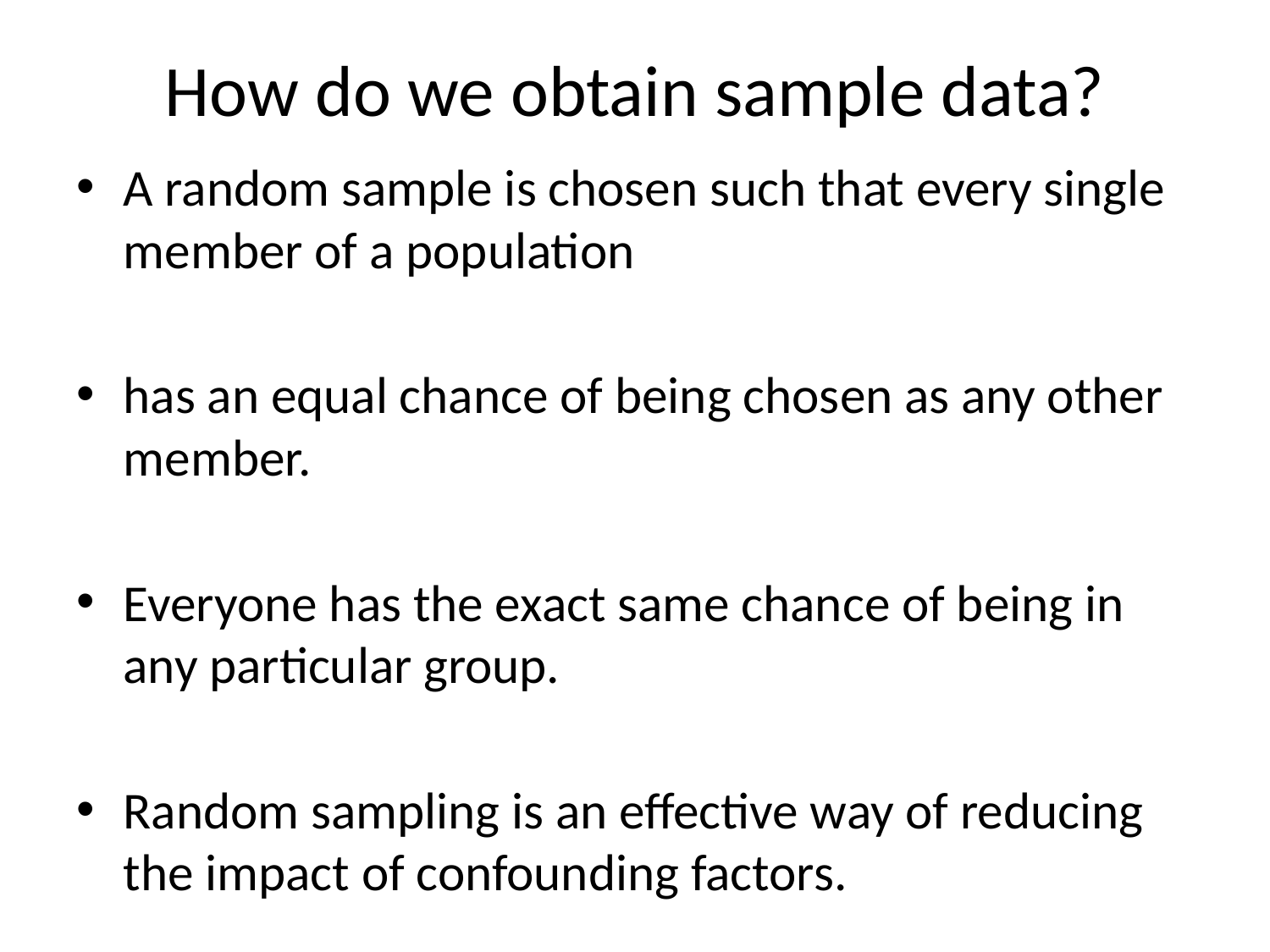

# How do we obtain sample data?
A random sample is chosen such that every single member of a population

has an equal chance of being chosen as any other member.

Everyone has the exact same chance of being in any particular group.

Random sampling is an effective way of reducing the impact of confounding factors.